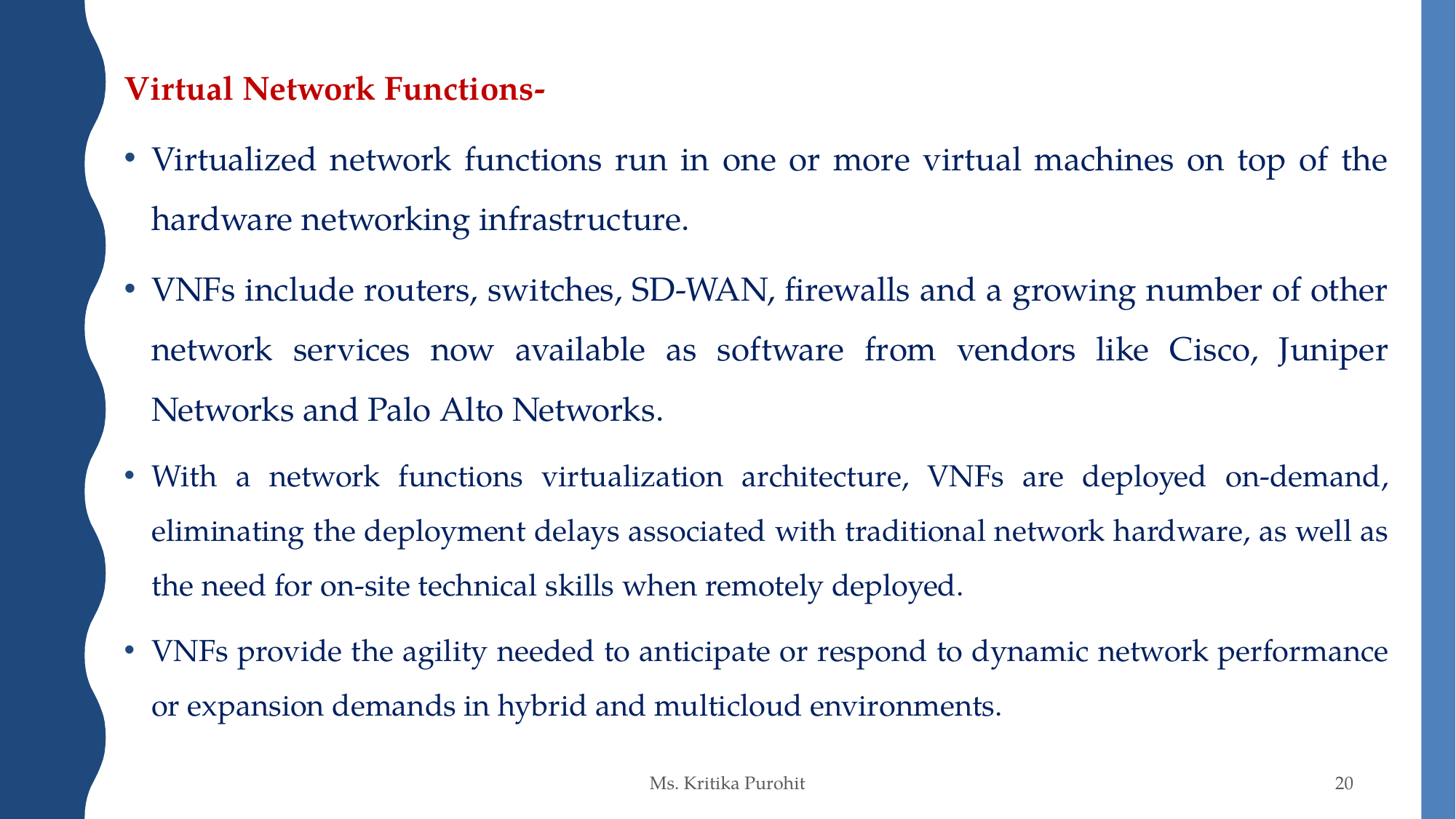

Virtual Network Functions-
Virtualized network functions run in one or more virtual machines on top of the hardware networking infrastructure.
VNFs include routers, switches, SD-WAN, firewalls and a growing number of other network services now available as software from vendors like Cisco, Juniper Networks and Palo Alto Networks.
With a network functions virtualization architecture, VNFs are deployed on-demand, eliminating the deployment delays associated with traditional network hardware, as well as the need for on-site technical skills when remotely deployed.
VNFs provide the agility needed to anticipate or respond to dynamic network performance or expansion demands in hybrid and multicloud environments.

Ms. Kritika Purohit
20